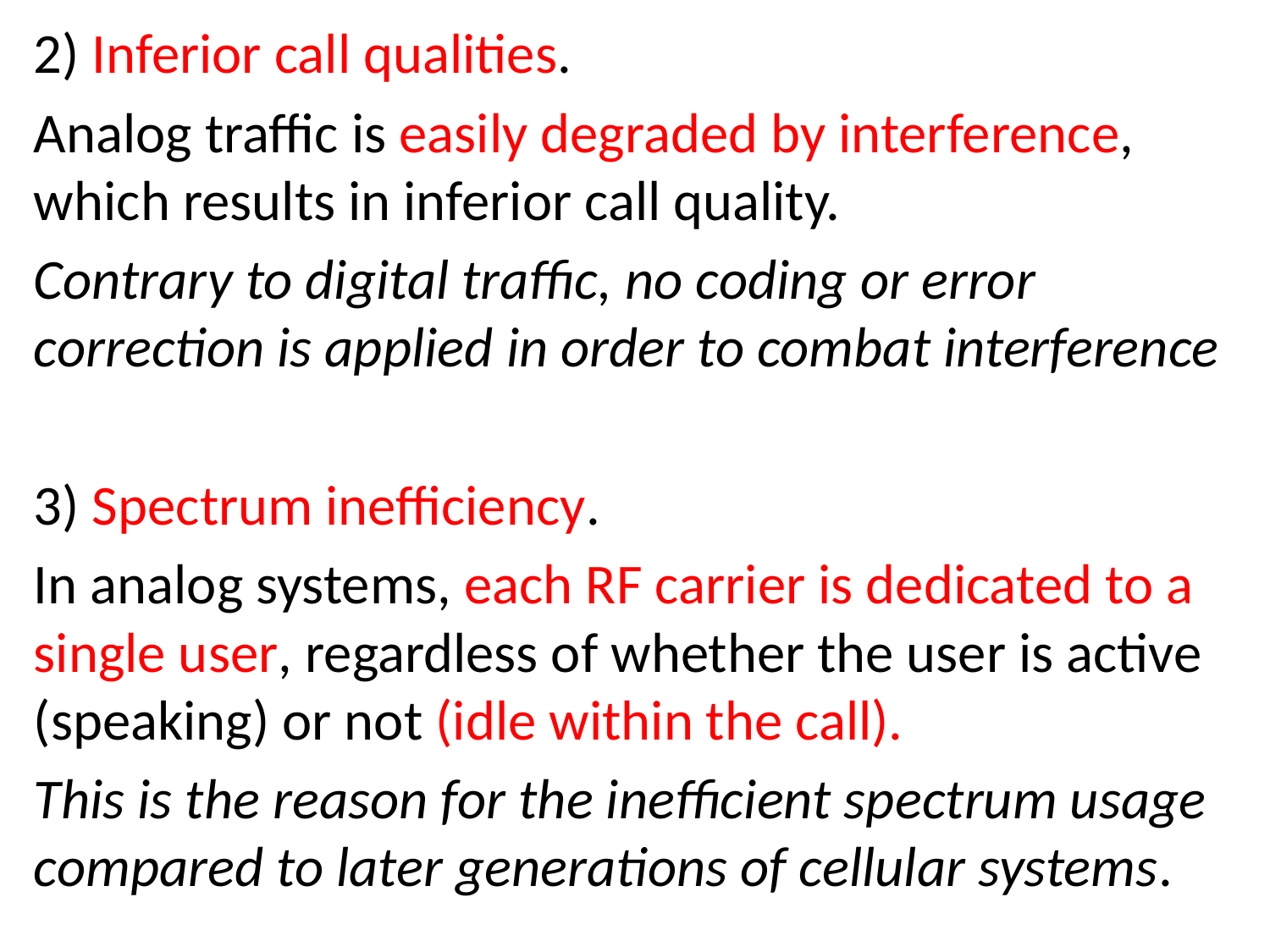

2) Inferior call qualities.
Analog traffic is easily degraded by interference, which results in inferior call quality.
Contrary to digital traffic, no coding or error correction is applied in order to combat interference

3) Spectrum inefficiency.
In analog systems, each RF carrier is dedicated to a single user, regardless of whether the user is active (speaking) or not (idle within the call).
This is the reason for the inefficient spectrum usage compared to later generations of cellular systems.